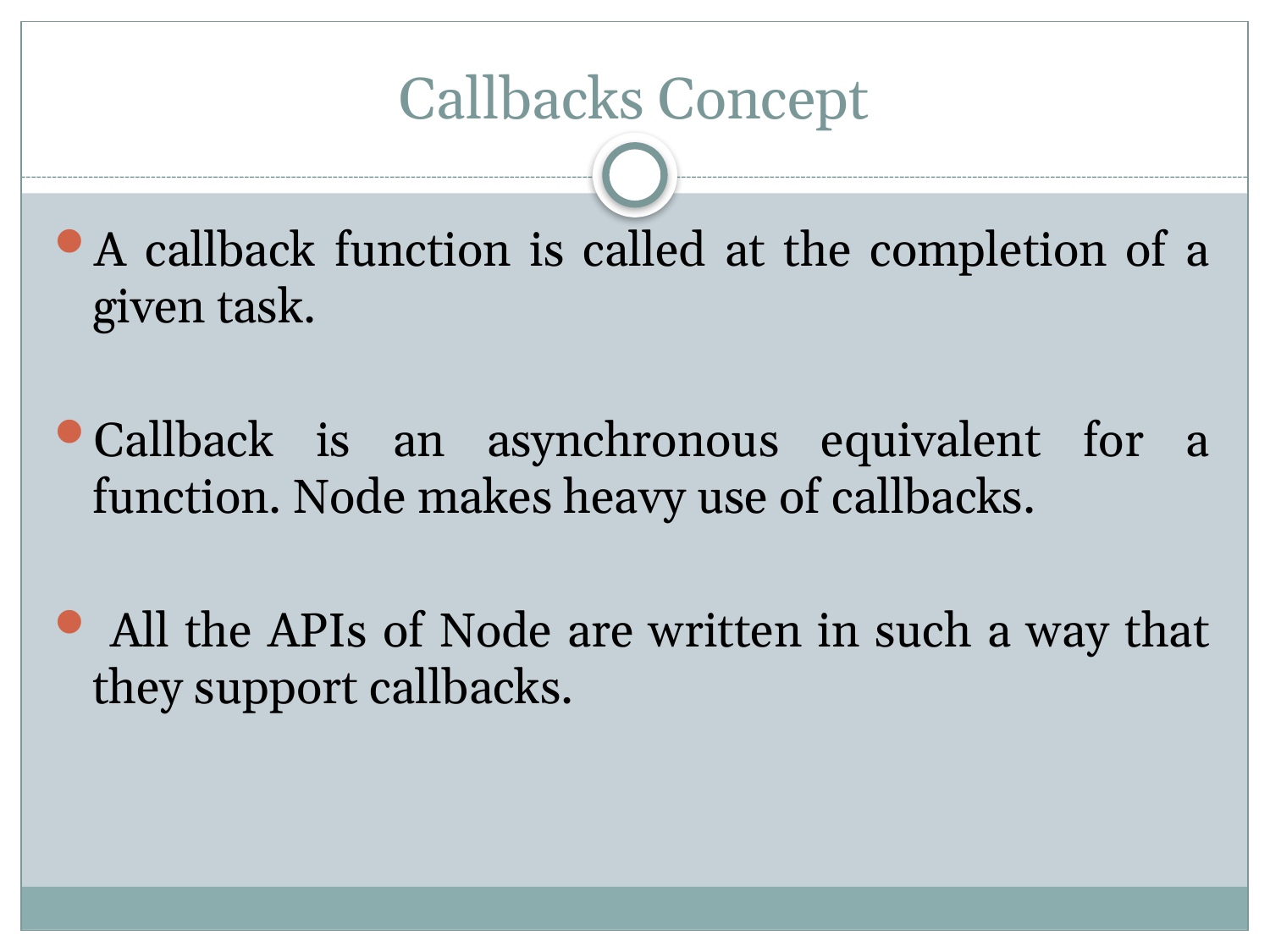

# Callbacks Concept
A callback function is called at the completion of a given task.

Callback is an asynchronous equivalent for a function. Node makes heavy use of callbacks.

 All the APIs of Node are written in such a way that they support callbacks.